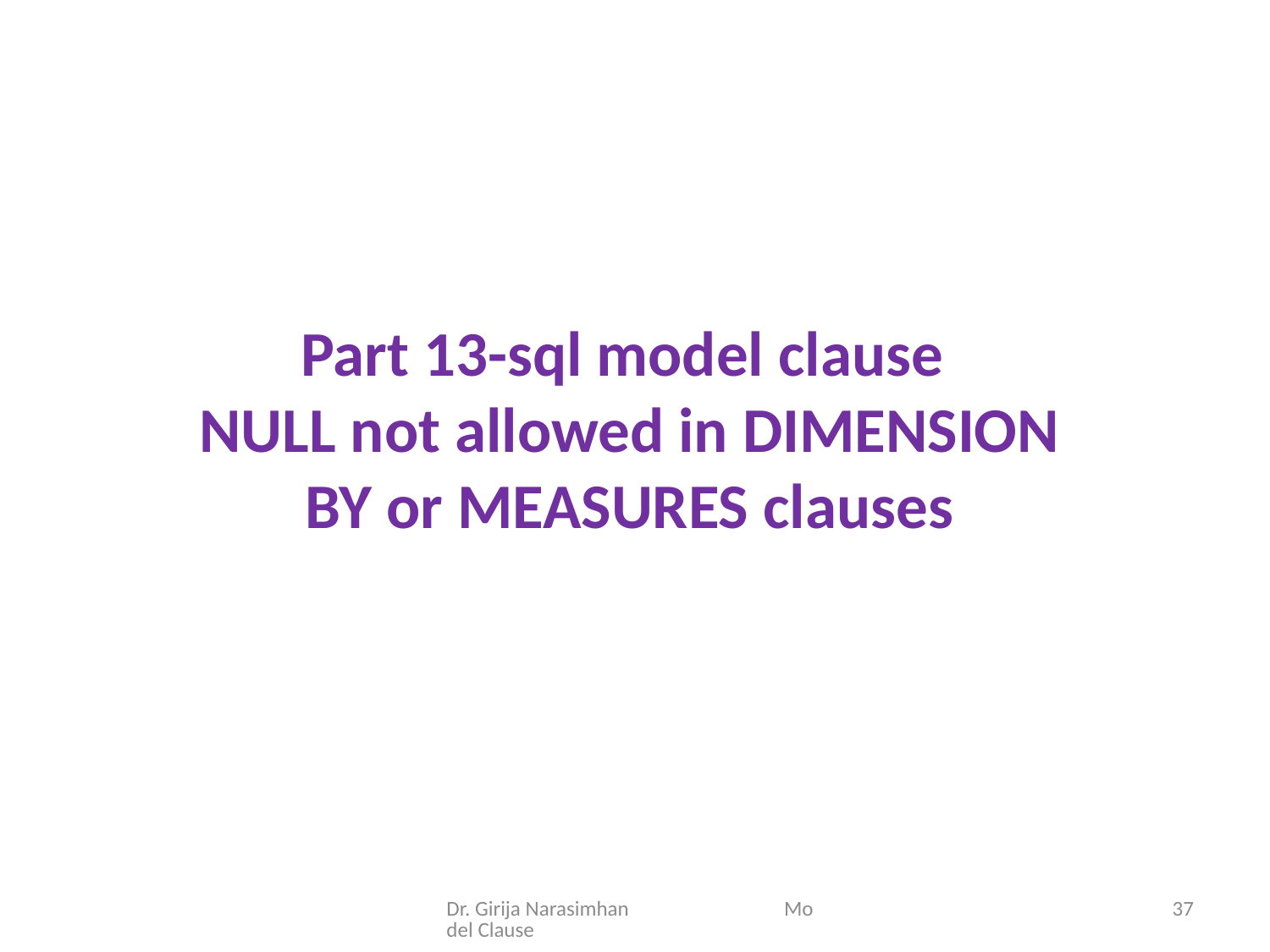

Part 13-sql model clause
NULL not allowed in DIMENSION BY or MEASURES clauses

Dr. Girija Narasimhan                                Model Clause
37